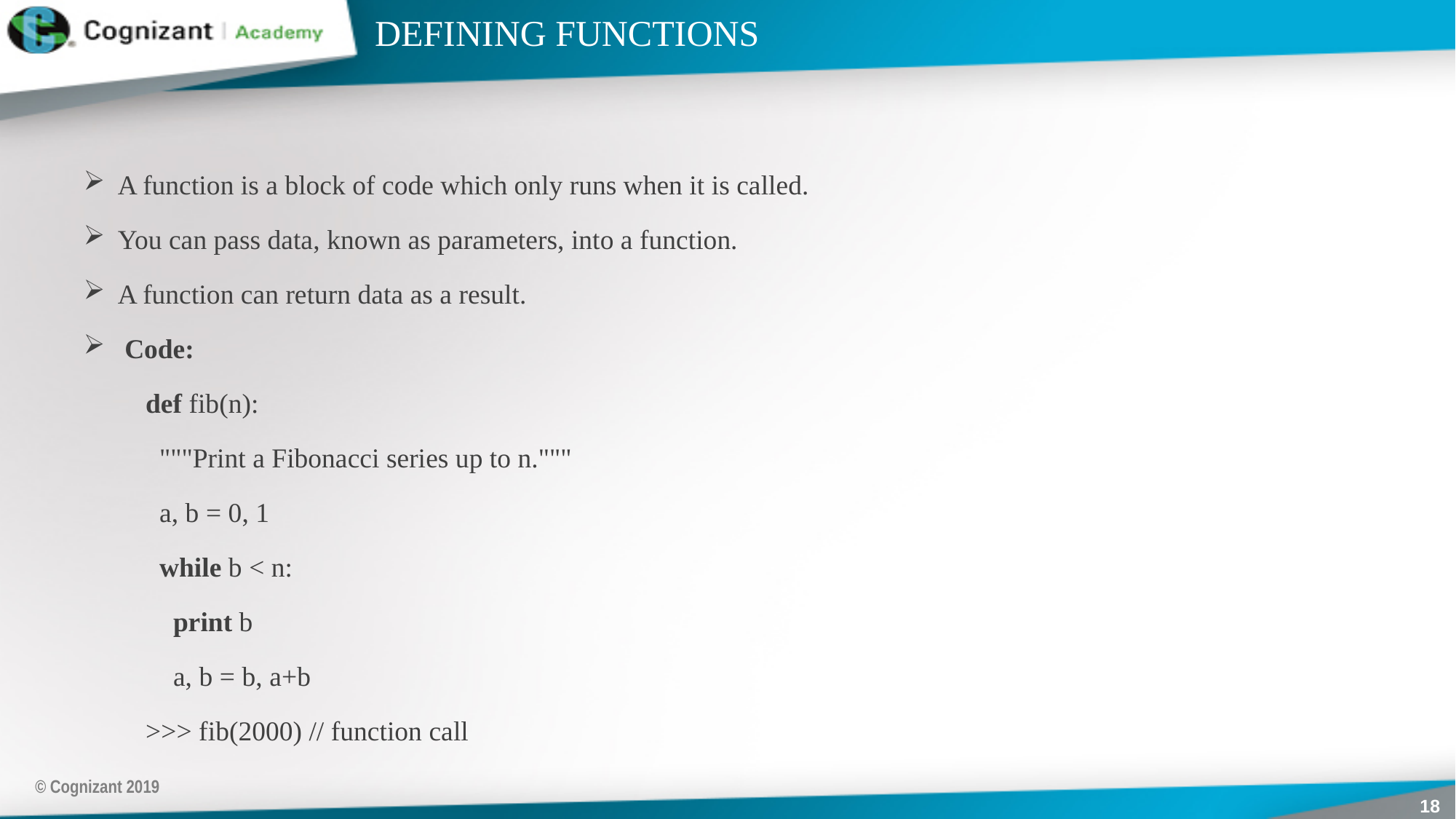

# DEFINING FUNCTIONS
A function is a block of code which only runs when it is called.
You can pass data, known as parameters, into a function.
A function can return data as a result.
Code:
def fib(n):
  """Print a Fibonacci series up to n."""
  a, b = 0, 1
  while b < n:
    print b
    a, b = b, a+b
>>> fib(2000) // function call

© Cognizant 2019
18